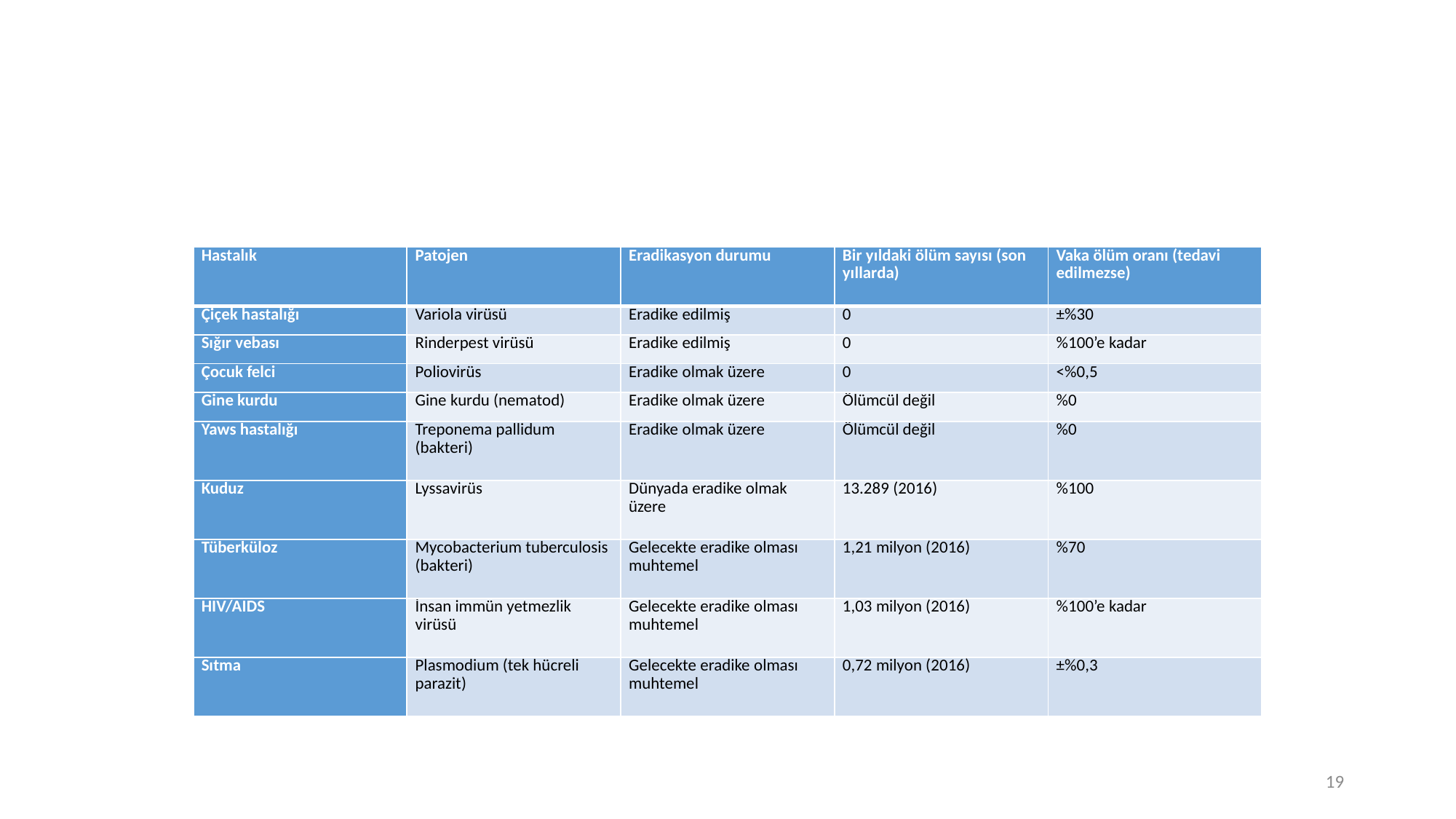

#
| Hastalık | Patojen | Eradikasyon durumu | Bir yıldaki ölüm sayısı (son yıllarda) | Vaka ölüm oranı (tedavi edilmezse) |
| --- | --- | --- | --- | --- |
| Çiçek hastalığı | Variola virüsü | Eradike edilmiş | 0 | ±%30 |
| Sığır vebası | Rinderpest virüsü | Eradike edilmiş | 0 | %100’e kadar |
| Çocuk felci | Poliovirüs | Eradike olmak üzere | 0 | <%0,5 |
| Gine kurdu | Gine kurdu (nematod) | Eradike olmak üzere | Ölümcül değil | %0 |
| Yaws hastalığı | Treponema pallidum (bakteri) | Eradike olmak üzere | Ölümcül değil | %0 |
| Kuduz | Lyssavirüs | Dünyada eradike olmak üzere | 13.289 (2016) | %100 |
| Tüberküloz | Mycobacterium tuberculosis (bakteri) | Gelecekte eradike olması muhtemel | 1,21 milyon (2016) | %70 |
| HIV/AIDS | İnsan immün yetmezlik virüsü | Gelecekte eradike olması muhtemel | 1,03 milyon (2016) | %100’e kadar |
| Sıtma | Plasmodium (tek hücreli parazit) | Gelecekte eradike olması muhtemel | 0,72 milyon (2016) | ±%0,3 |
19